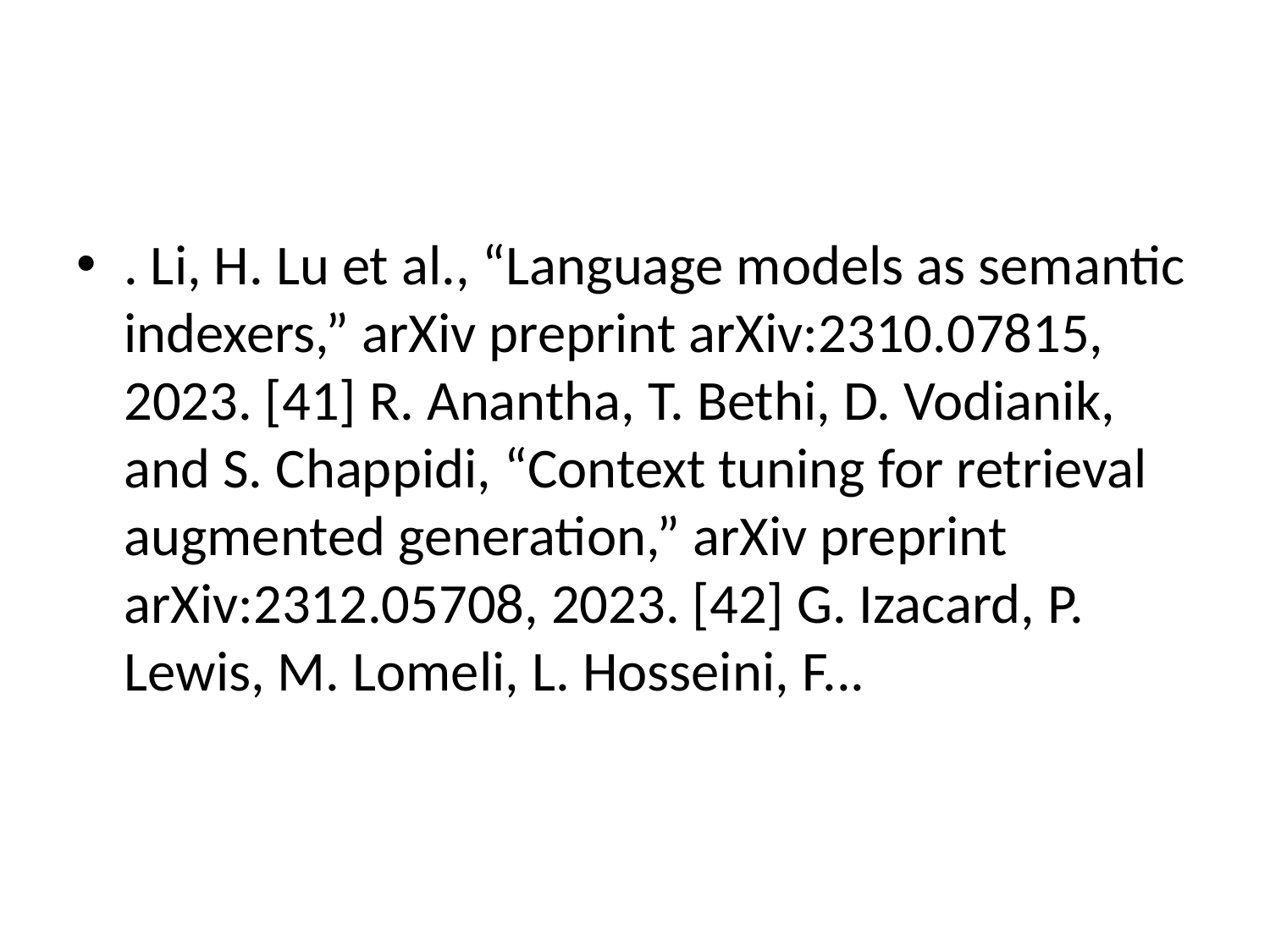

#
. Li, H. Lu et al., “Language models as semantic indexers,” arXiv preprint arXiv:2310.07815, 2023. [41] R. Anantha, T. Bethi, D. Vodianik, and S. Chappidi, “Context tuning for retrieval augmented generation,” arXiv preprint arXiv:2312.05708, 2023. [42] G. Izacard, P. Lewis, M. Lomeli, L. Hosseini, F...